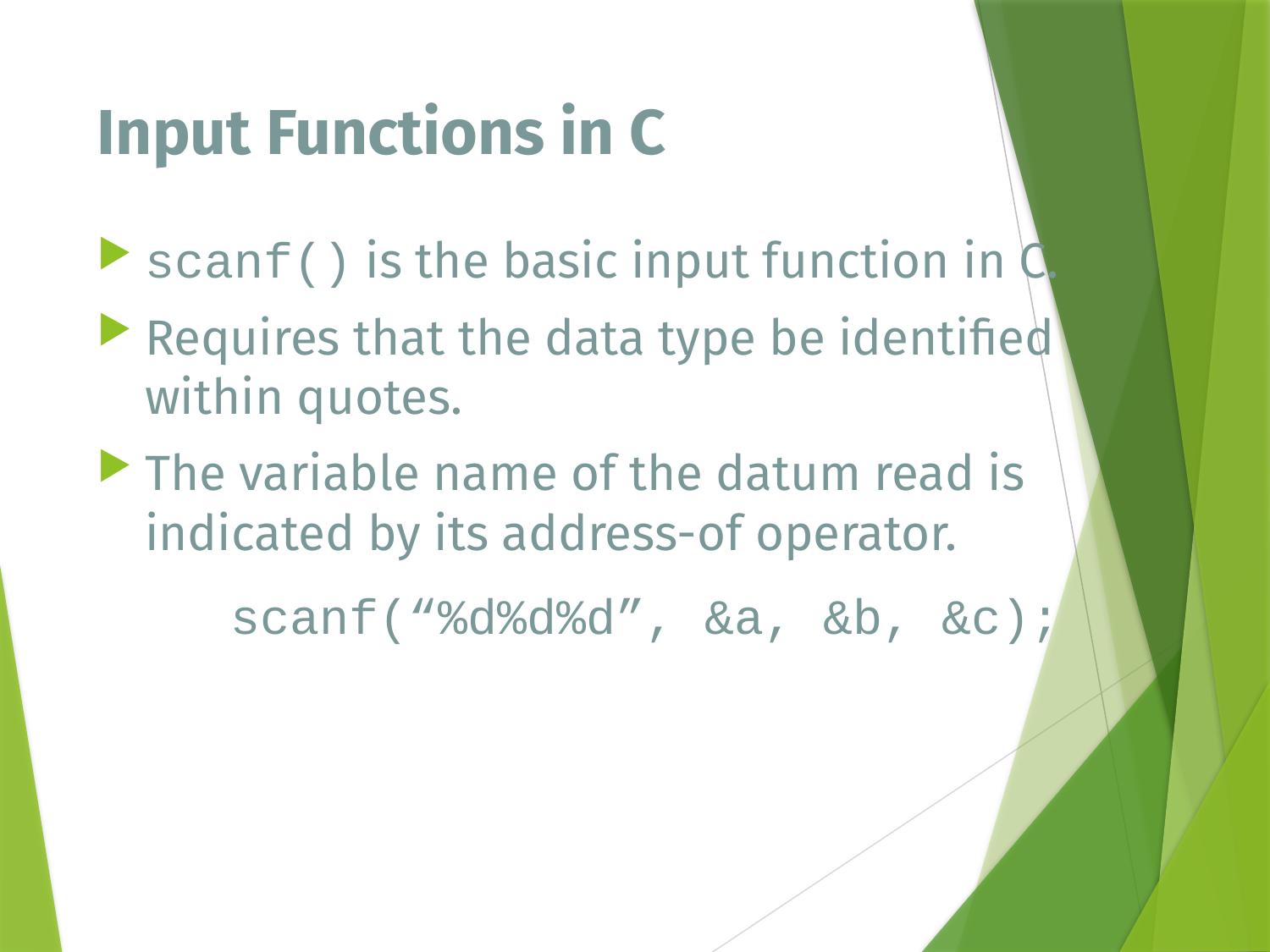

# Input Functions in C
scanf() is the basic input function in C.
Requires that the data type be identified within quotes.
The variable name of the datum read is indicated by its address-of operator.
scanf(“%d%d%d”, &a, &b, &c);